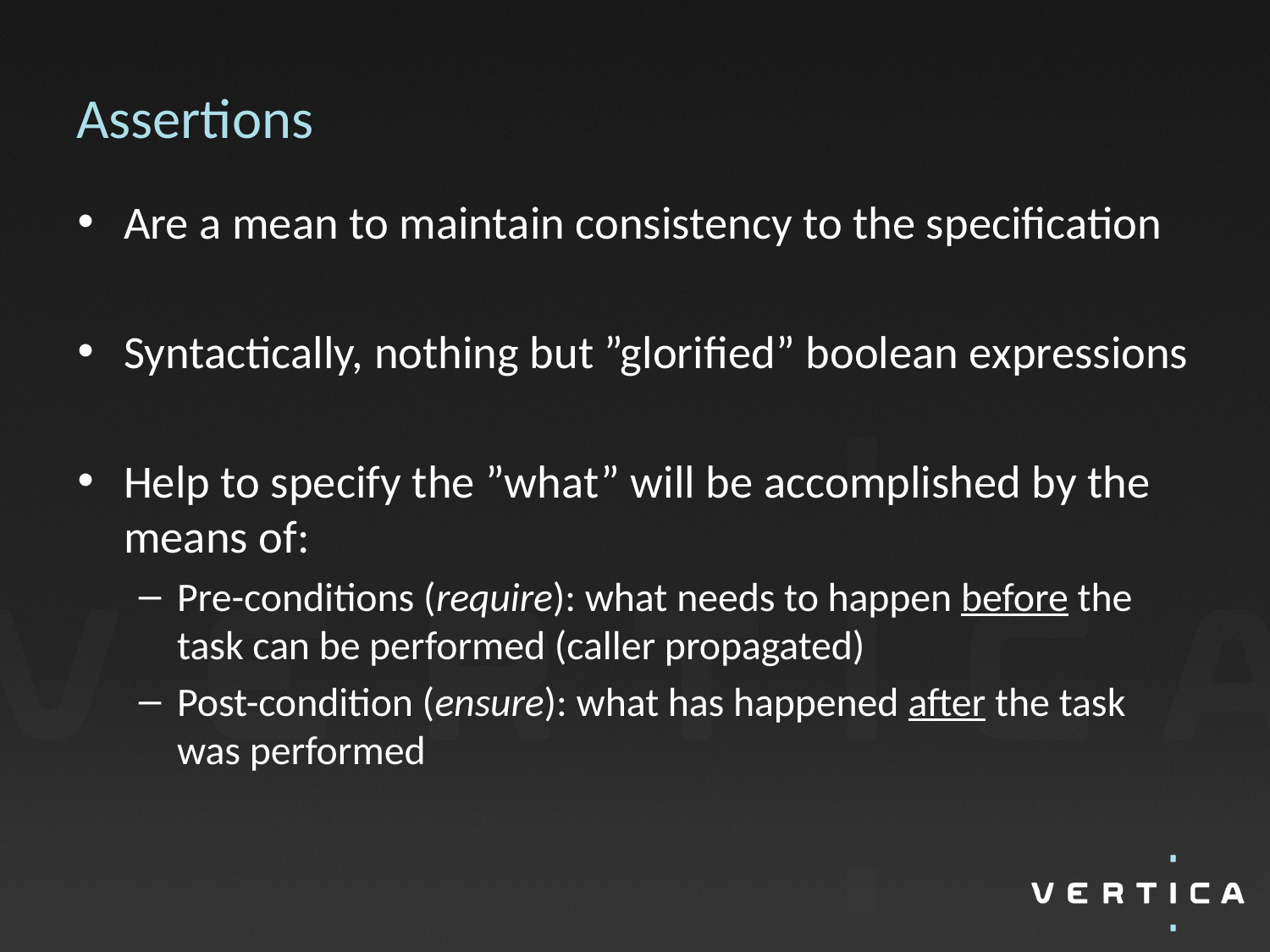

# Assertions
Are a mean to maintain consistency to the specification

Syntactically, nothing but ”glorified” boolean expressions

Help to specify the ”what” will be accomplished by the means of:
Pre-conditions (require): what needs to happen before the task can be performed (caller propagated)
Post-condition (ensure): what has happened after the task was performed